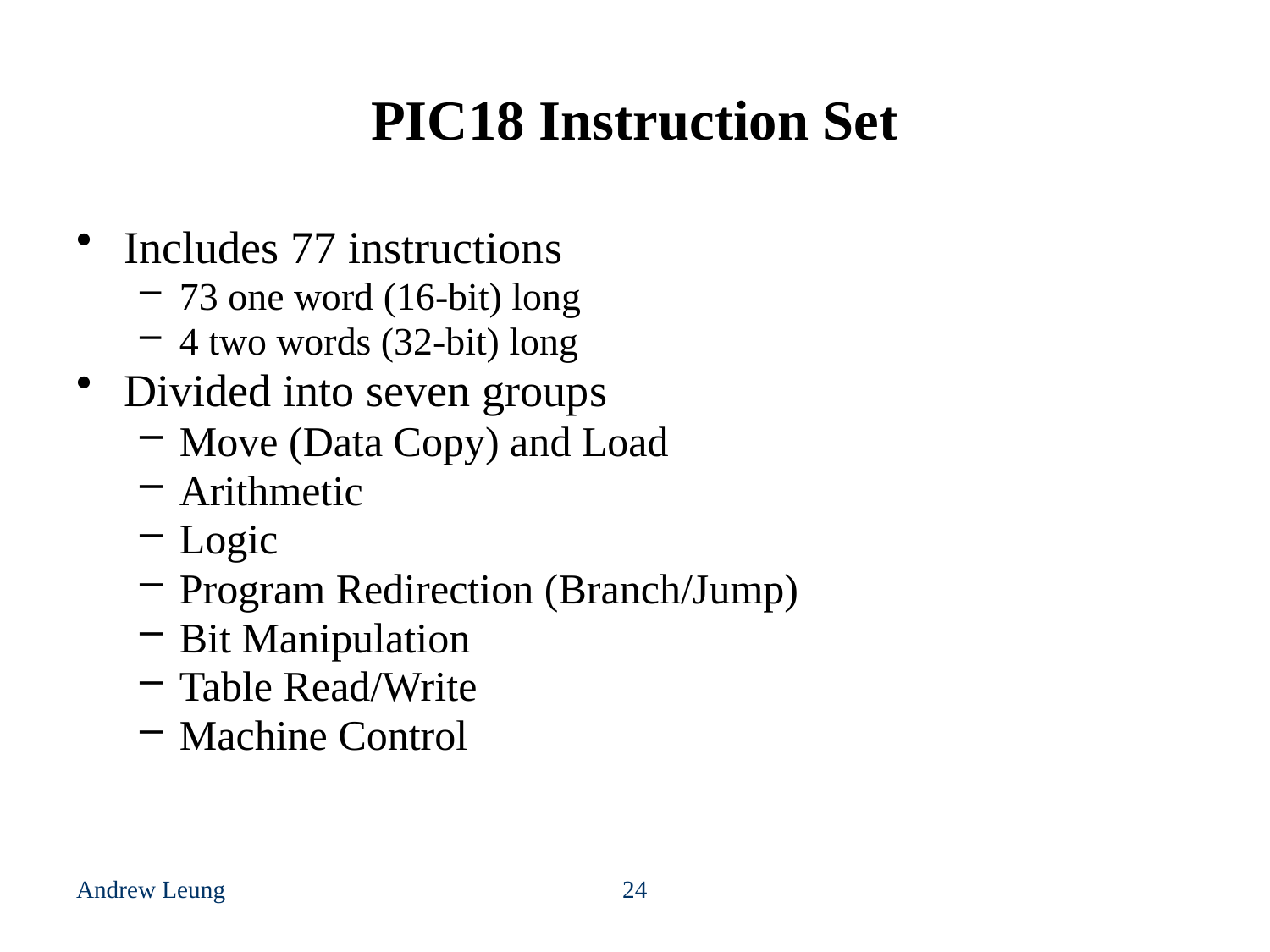

# PIC18 Instruction Set
Includes 77 instructions
73 one word (16-bit) long
4 two words (32-bit) long
Divided into seven groups
Move (Data Copy) and Load
Arithmetic
Logic
Program Redirection (Branch/Jump)
Bit Manipulation
Table Read/Write
Machine Control
Andrew Leung
24